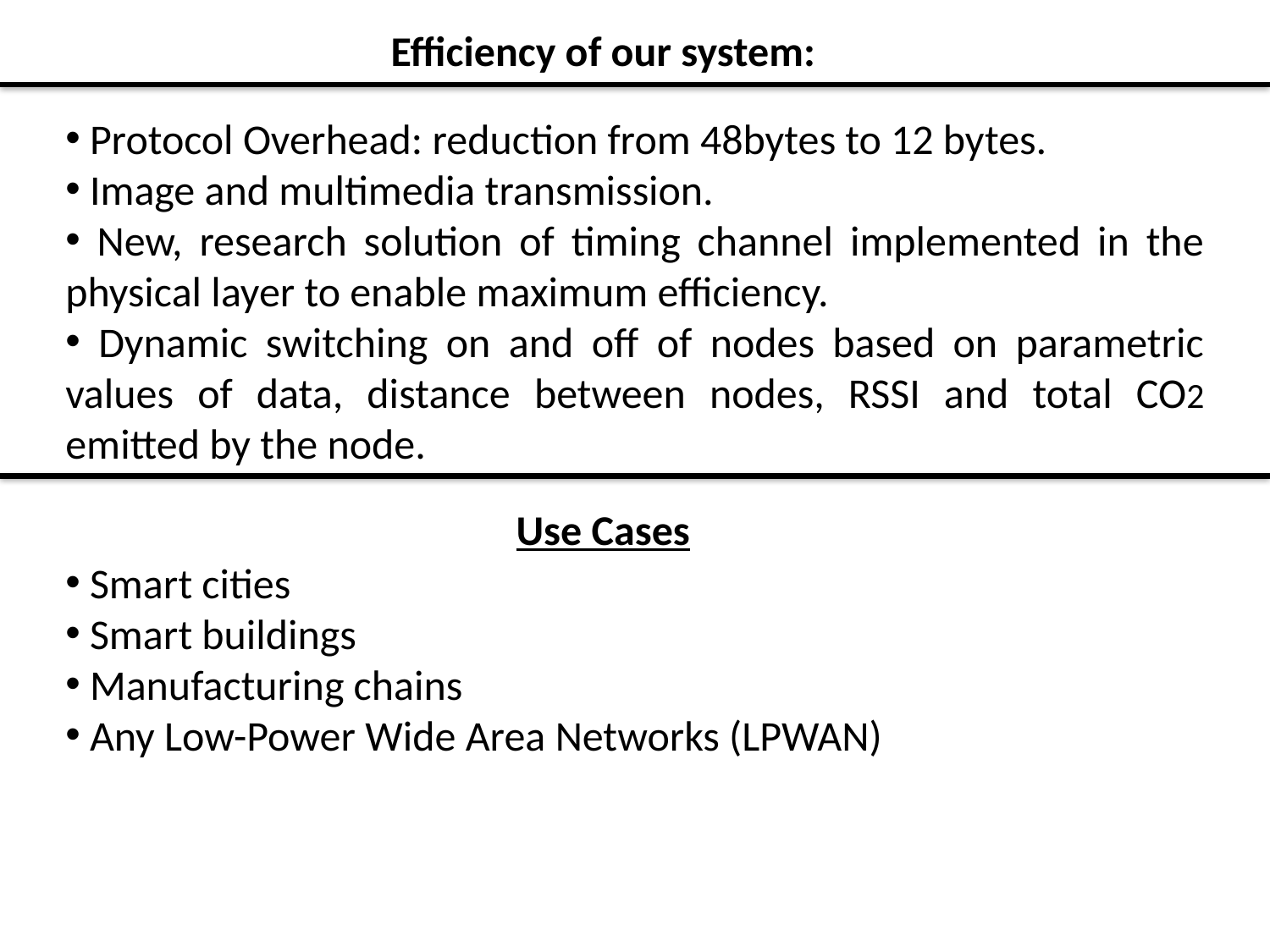

Efficiency of our system:
 Protocol Overhead: reduction from 48bytes to 12 bytes.
 Image and multimedia transmission.
 New, research solution of timing channel implemented in the physical layer to enable maximum efficiency.
 Dynamic switching on and off of nodes based on parametric values of data, distance between nodes, RSSI and total CO2 emitted by the node.
Use Cases
 Smart cities
 Smart buildings
 Manufacturing chains
 Any Low-Power Wide Area Networks (LPWAN)